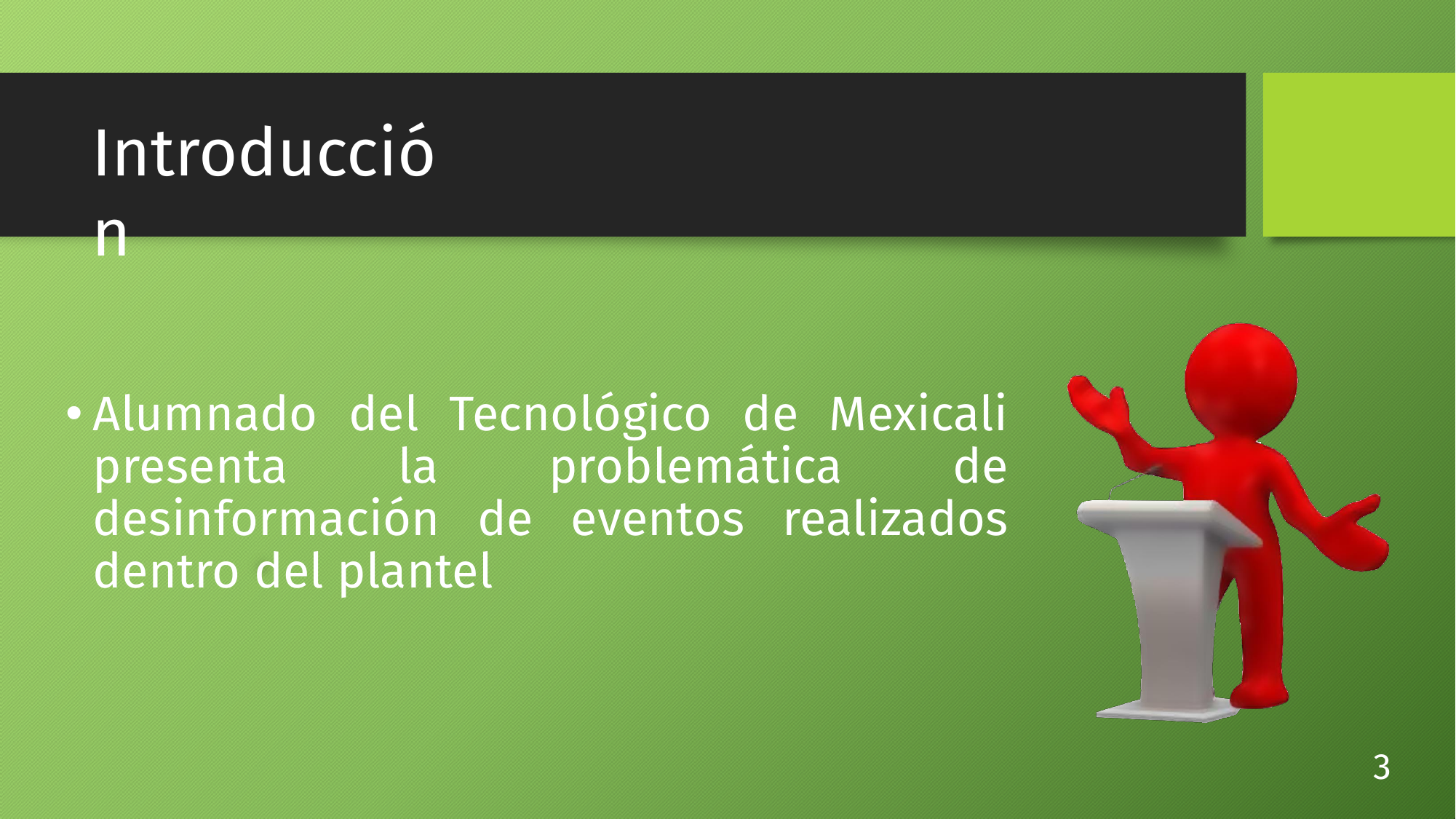

# Introducción

Alumnado del Tecnológico de Mexicali presenta la problemática de desinformación de eventos realizados dentro del plantel

3